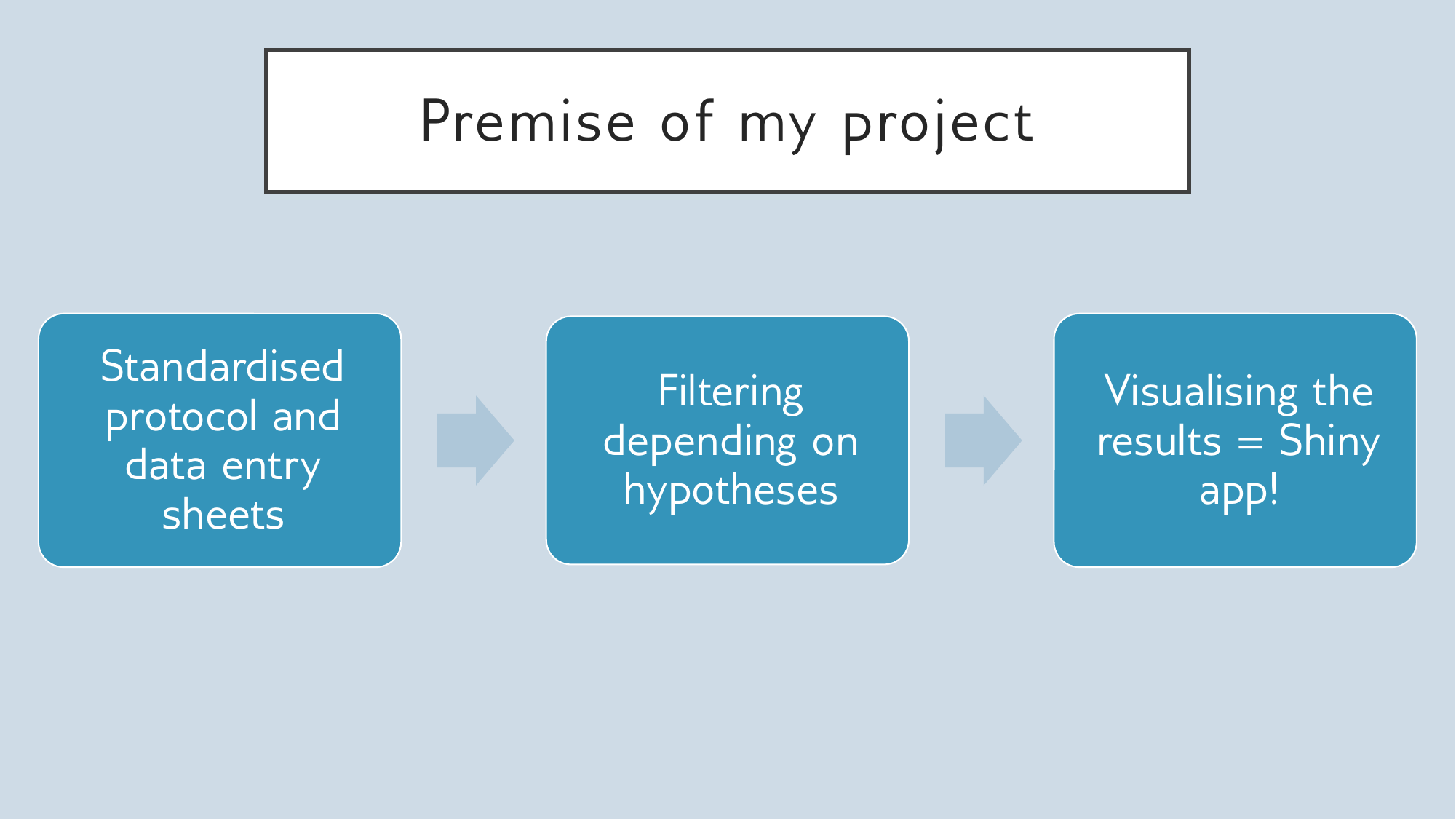

# Premise of my project
Standardised protocol and data entry sheets

Filtering depending on hypotheses

Visualising the results = Shiny app!